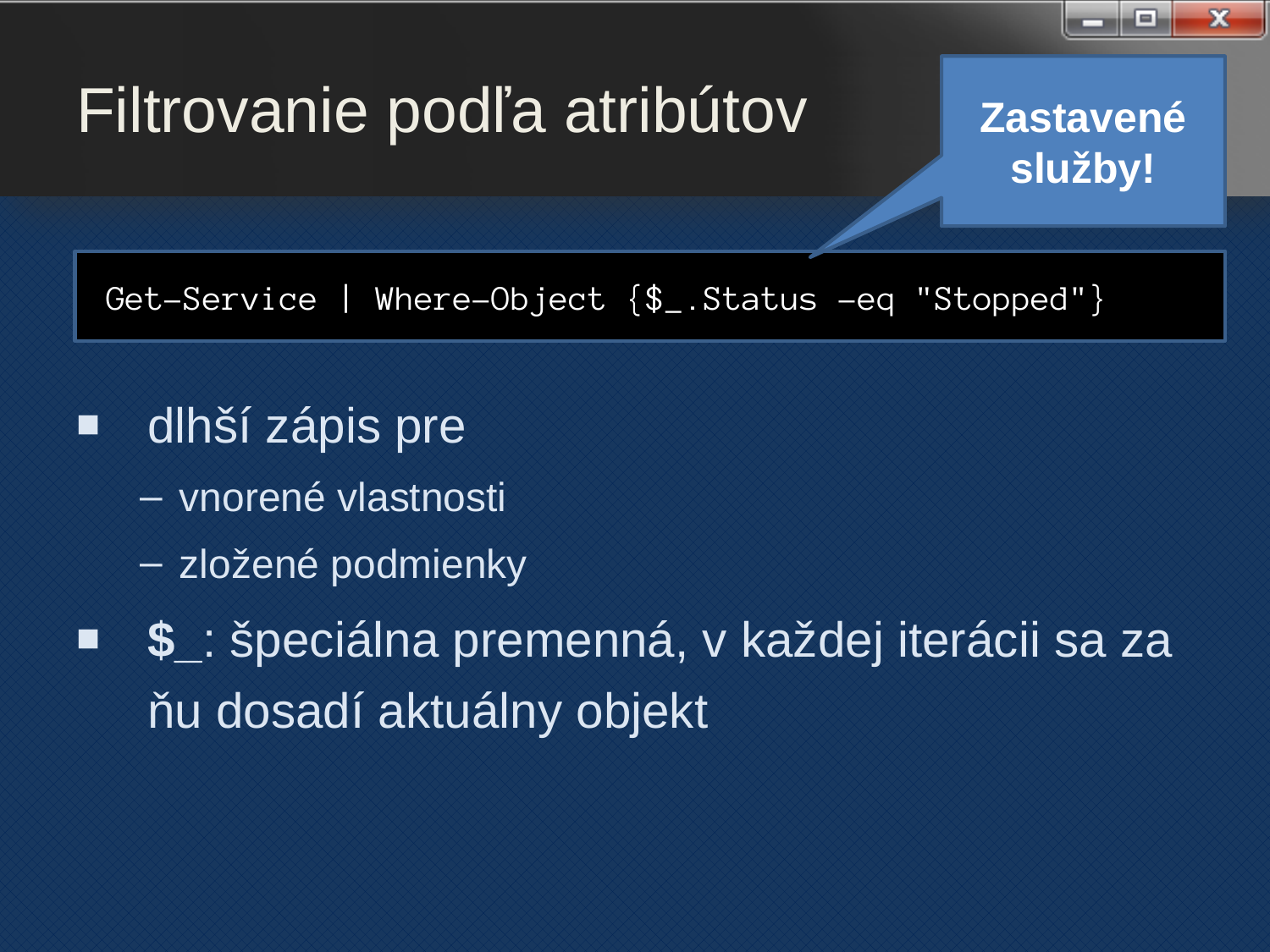

# Filtrovanie podľa atribútov
Zastavené služby!
 Get-Service | Where-Object {$_.Status -eq "Stopped"}
dlhší zápis pre
vnorené vlastnosti
zložené podmienky
$_: špeciálna premenná, v každej iterácii sa za ňu dosadí aktuálny objekt